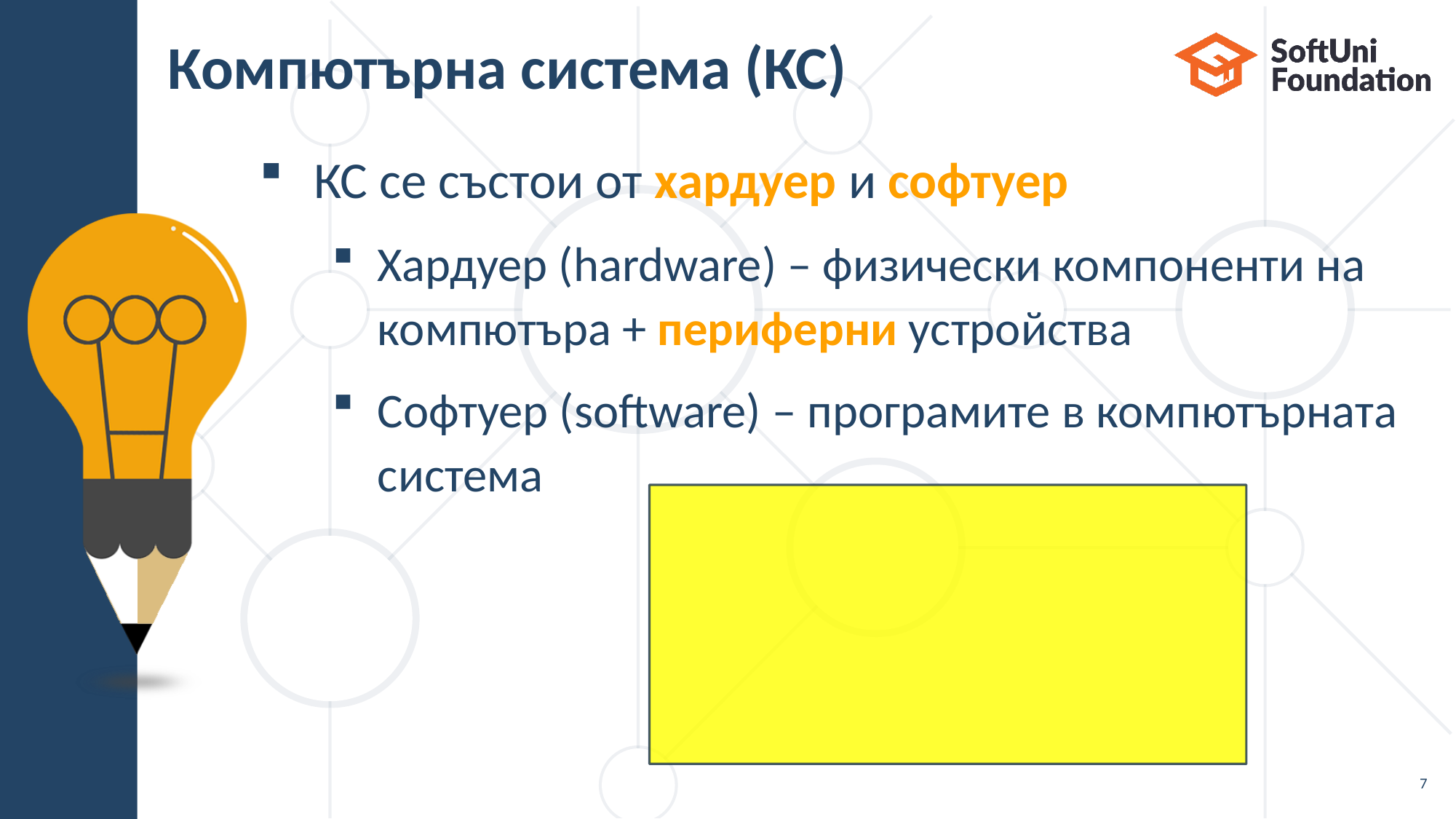

# Компютърна система (КС)
КС се състои от хардуер и софтуер
Хардуер (hardware) – физически компоненти на компютъра + периферни устройства
Софтуер (software) – програмите в компютърната система

7